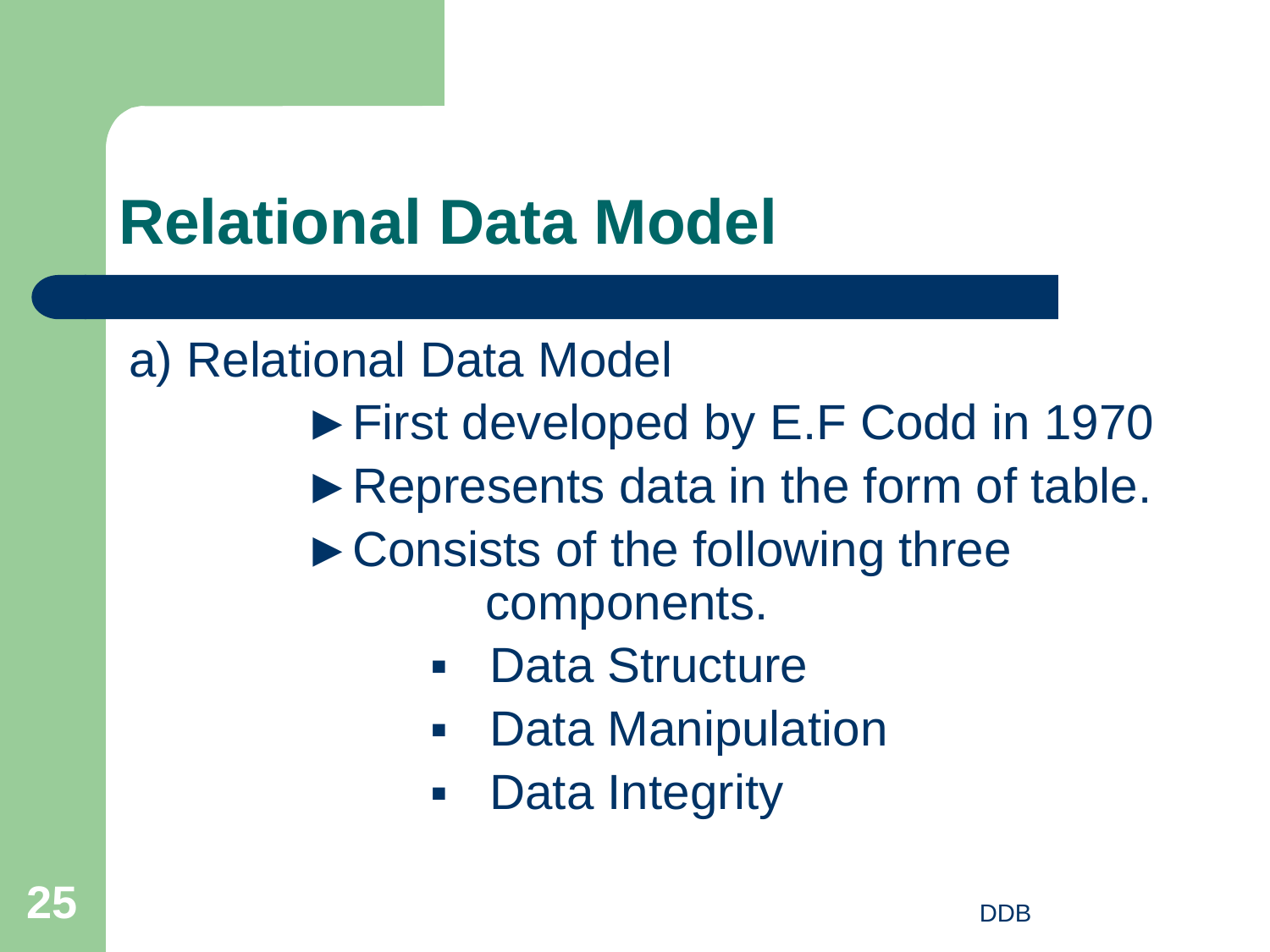

# Relational Data Model
a) Relational Data Model
		►First developed by E.F Codd in 1970
		►Represents data in the form of table.
		►Consists of the following three 			    components.
			▪   Data Structure
			▪   Data Manipulation
			▪   Data Integrity
25
DDB